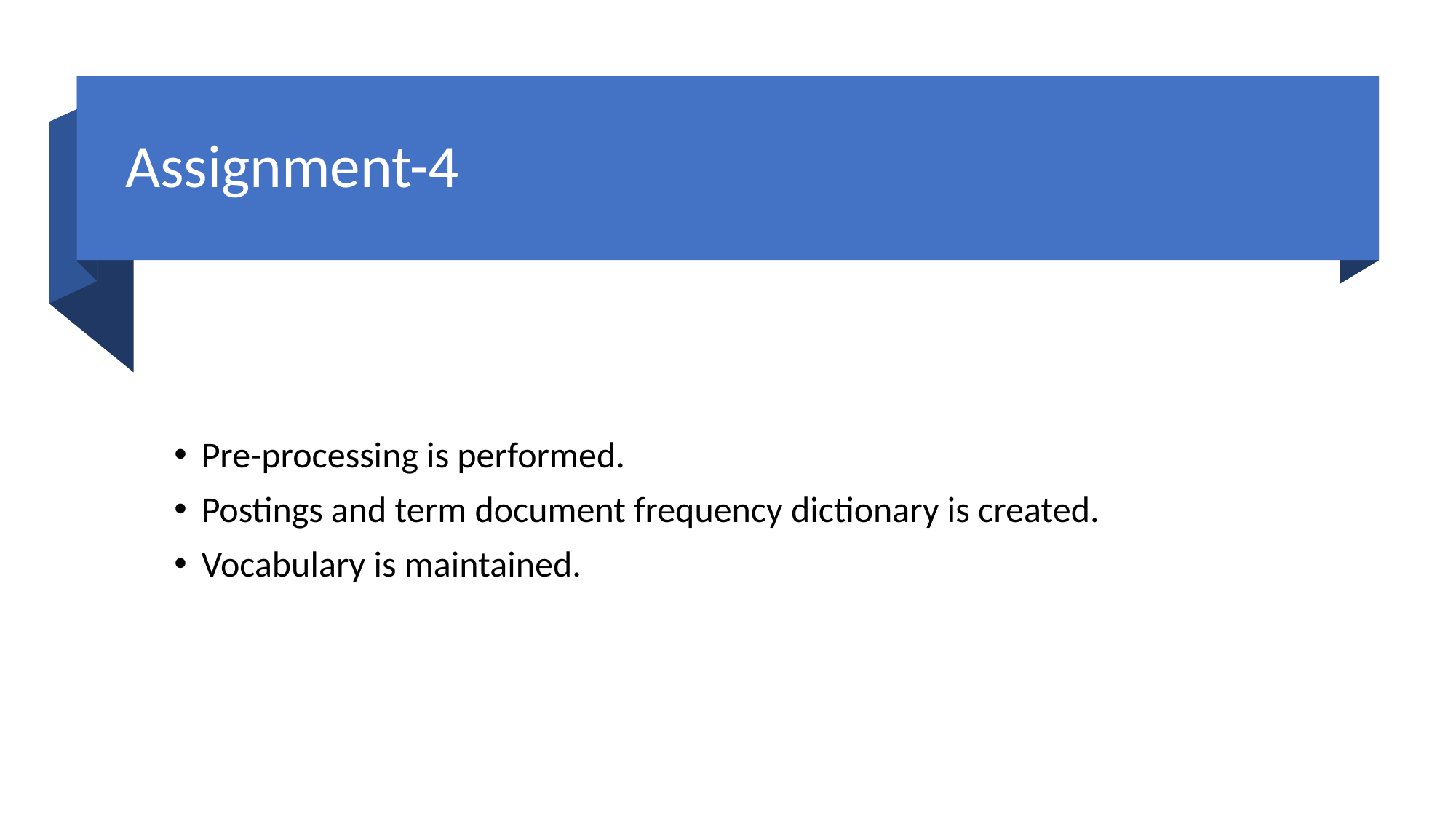

# Assignment-4

Pre-processing is performed.
Postings and term document frequency dictionary is created.
Vocabulary is maintained.